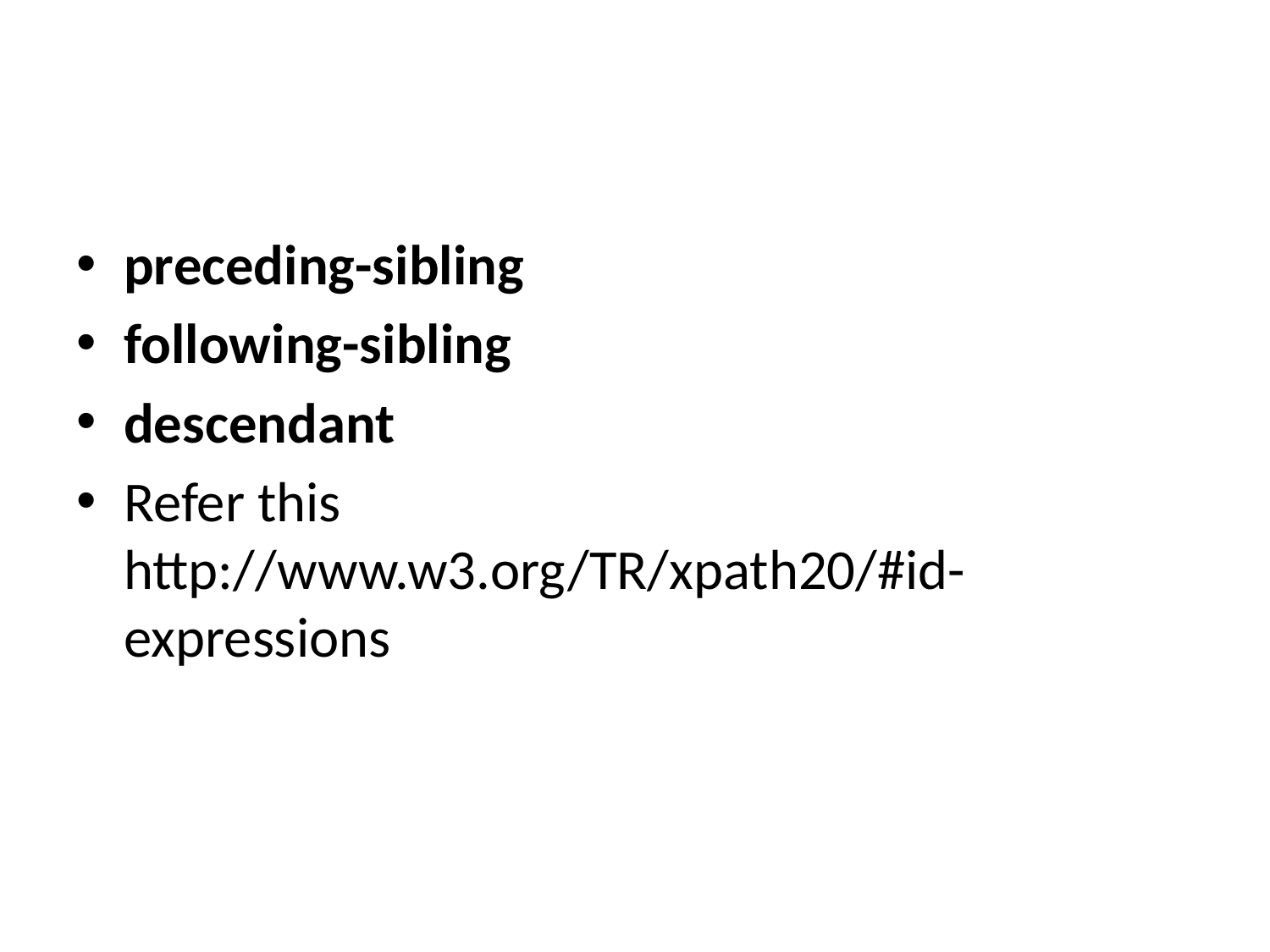

#
preceding-sibling
following-sibling
descendant
Refer this http://www.w3.org/TR/xpath20/#id-expressions